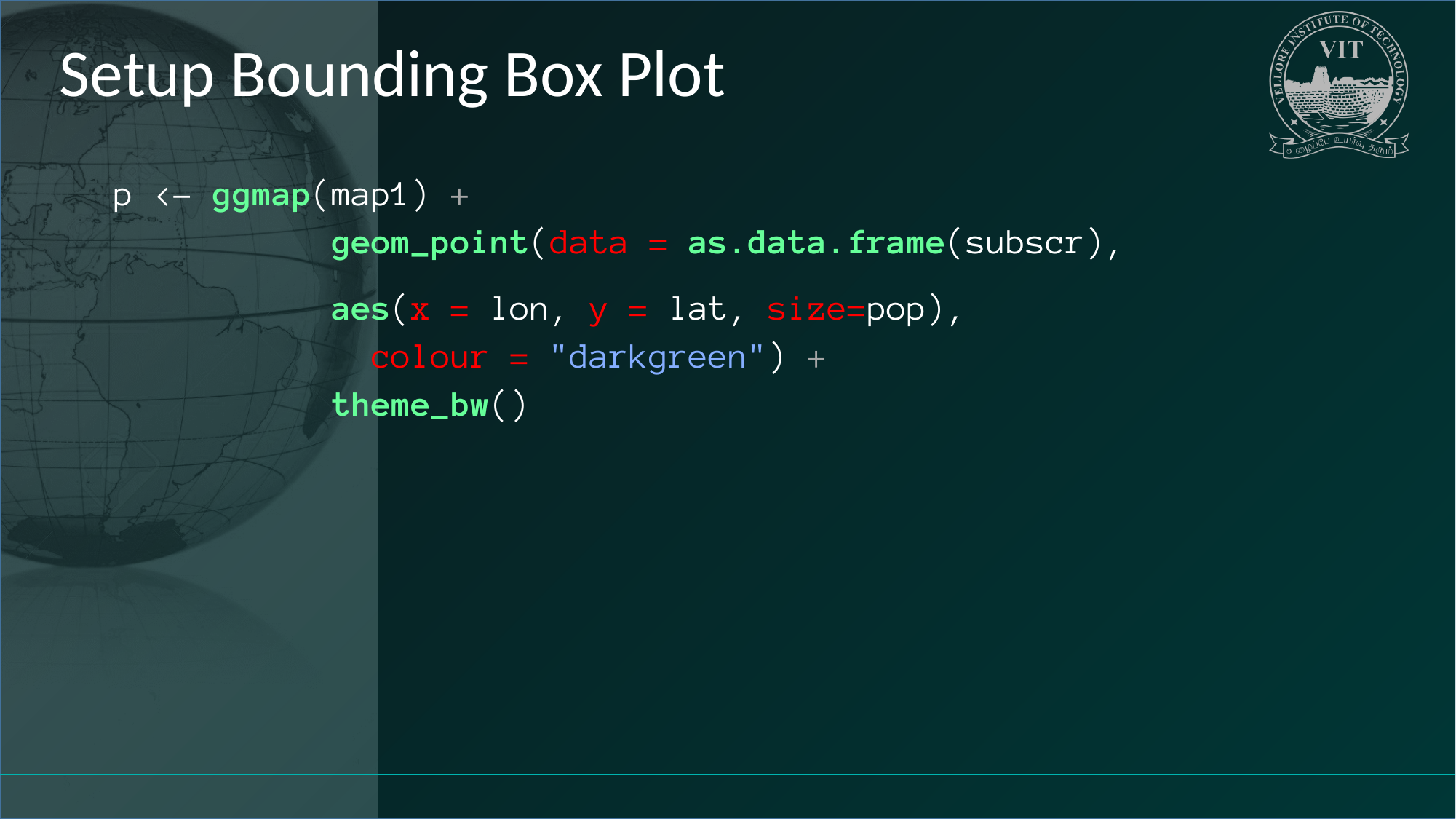

# Setup Bounding Box Plot
p <- ggmap(map1) +
  		geom_point(data = as.data.frame(subscr),
		aes(x = lon, y = lat, size=pop),
             colour = "darkgreen") +
  		theme_bw()